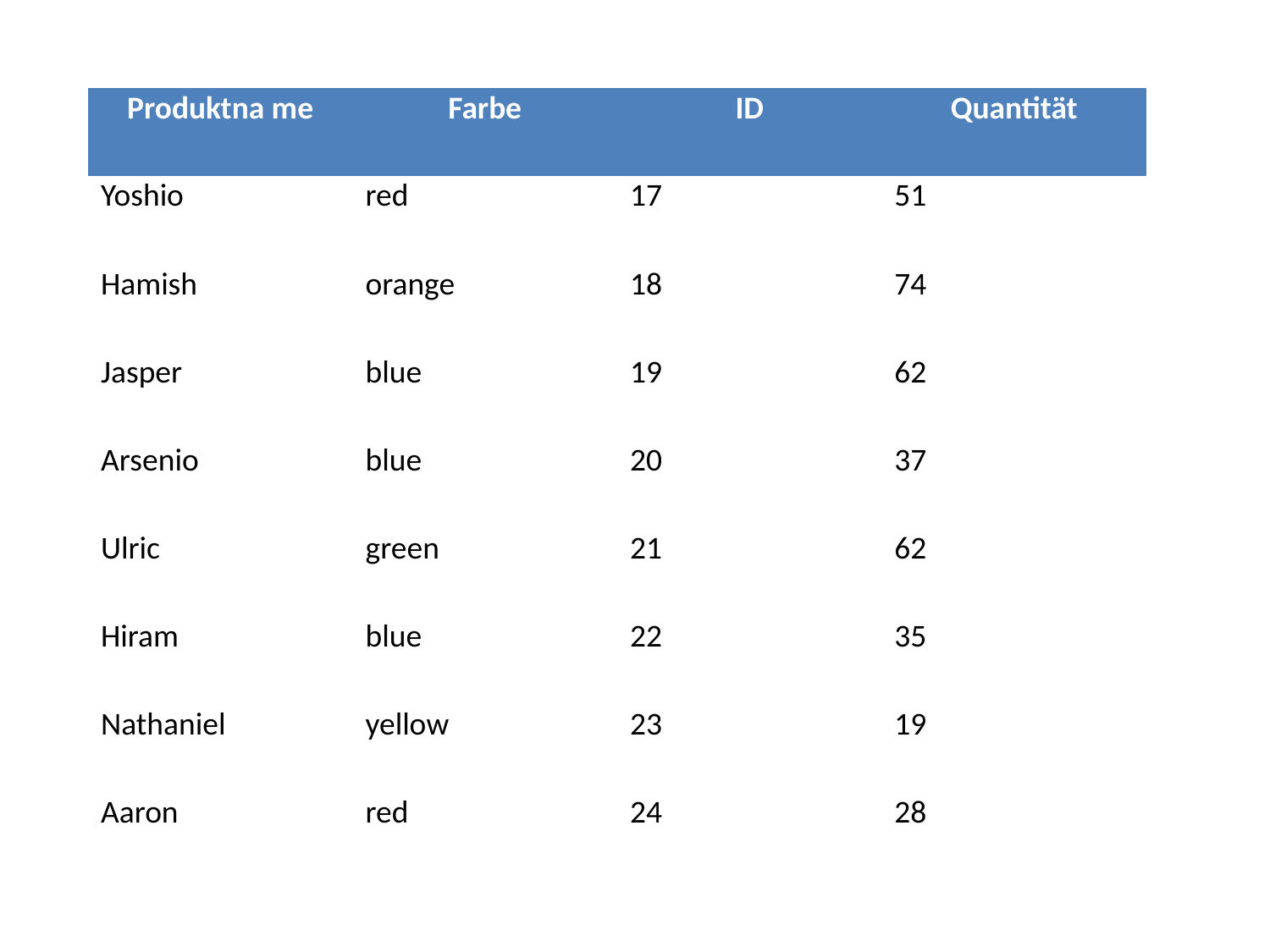

| Produktna me | Farbe | ID | Quantität |
| --- | --- | --- | --- |
| Yoshio | red | 17 | 51 |
| Hamish | orange | 18 | 74 |
| Jasper | blue | 19 | 62 |
| Arsenio | blue | 20 | 37 |
| Ulric | green | 21 | 62 |
| Hiram | blue | 22 | 35 |
| Nathaniel | yellow | 23 | 19 |
| Aaron | red | 24 | 28 |